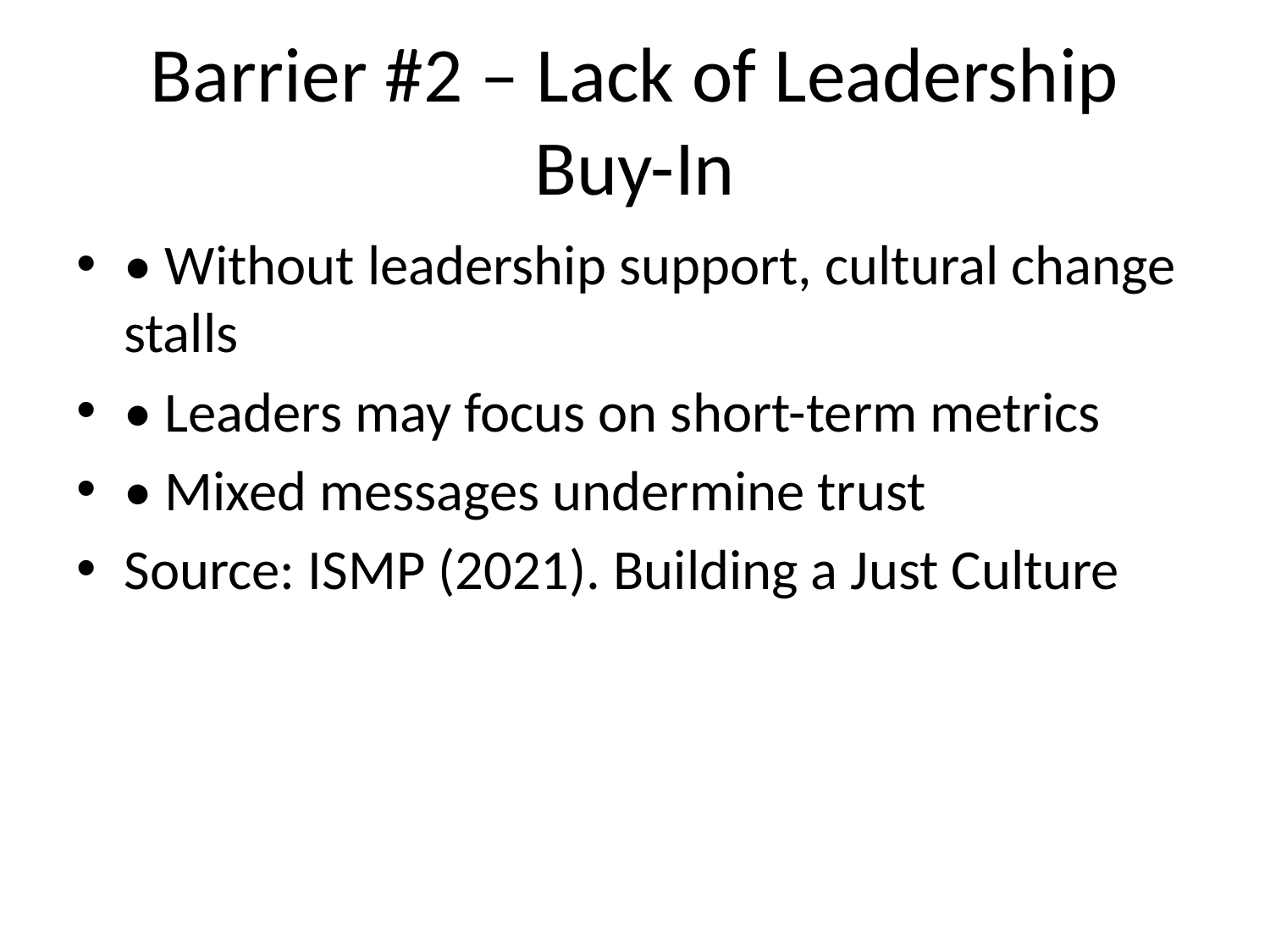

# Barrier #2 – Lack of Leadership Buy-In
• Without leadership support, cultural change stalls
• Leaders may focus on short-term metrics
• Mixed messages undermine trust
Source: ISMP (2021). Building a Just Culture